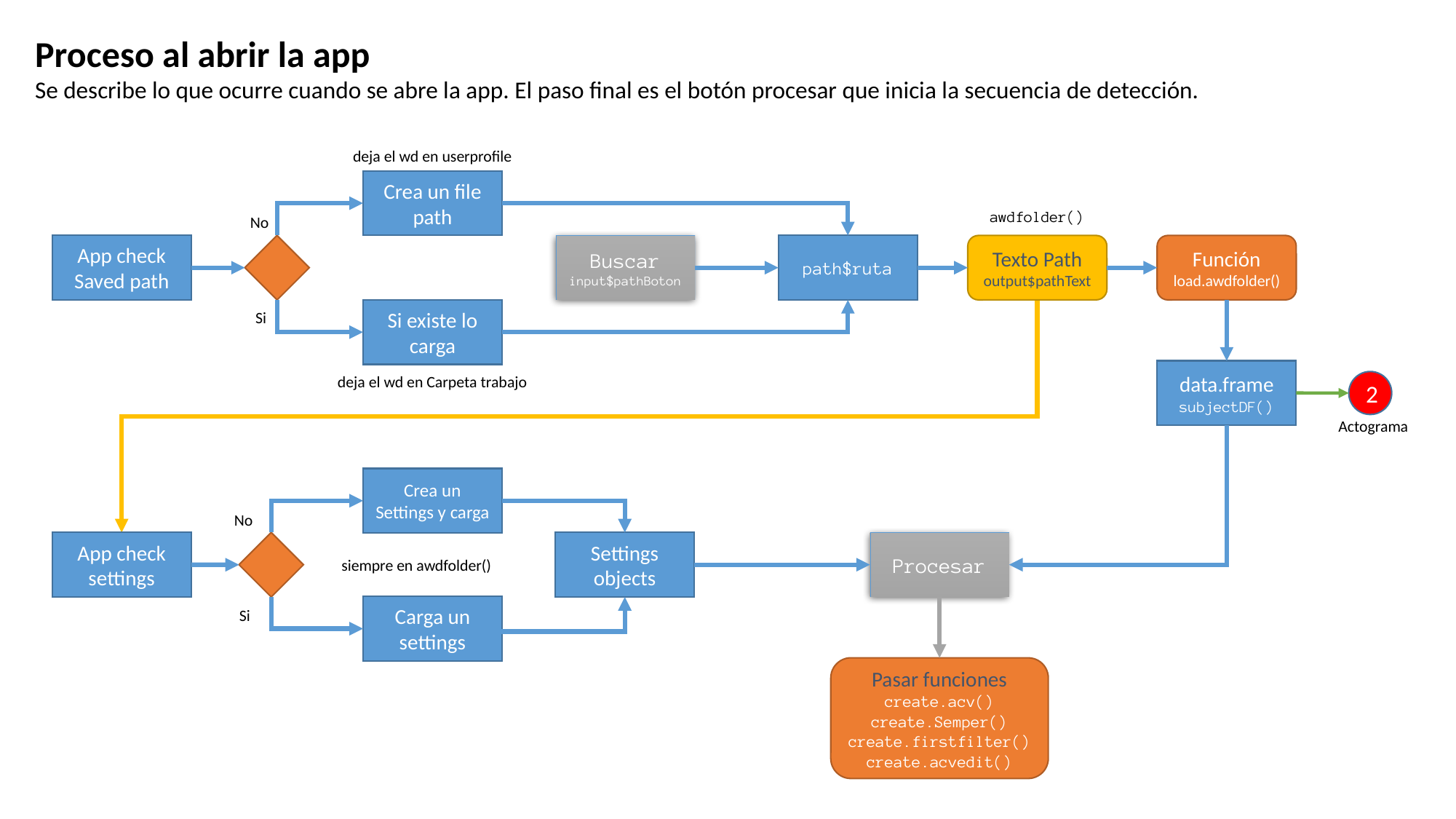

Proceso al abrir la app
Se describe lo que ocurre cuando se abre la app. El paso final es el botón procesar que inicia la secuencia de detección.
deja el wd en userprofile
Crea un file path
awdfolder()
No
path$ruta
Texto Path
output$pathText
Función
load.awdfolder()
App check
Saved path

Buscar
input$pathBoton
Si existe lo carga
Si
data.frame
subjectDF()
deja el wd en Carpeta trabajo
2
Actograma
Crea un Settings y carga
No

App check
settings
Settings
objects
Procesar
siempre en awdfolder()
Carga un settings
Si
Pasar funciones
create.acv()
create.Semper()
create.firstfilter()
create.acvedit()